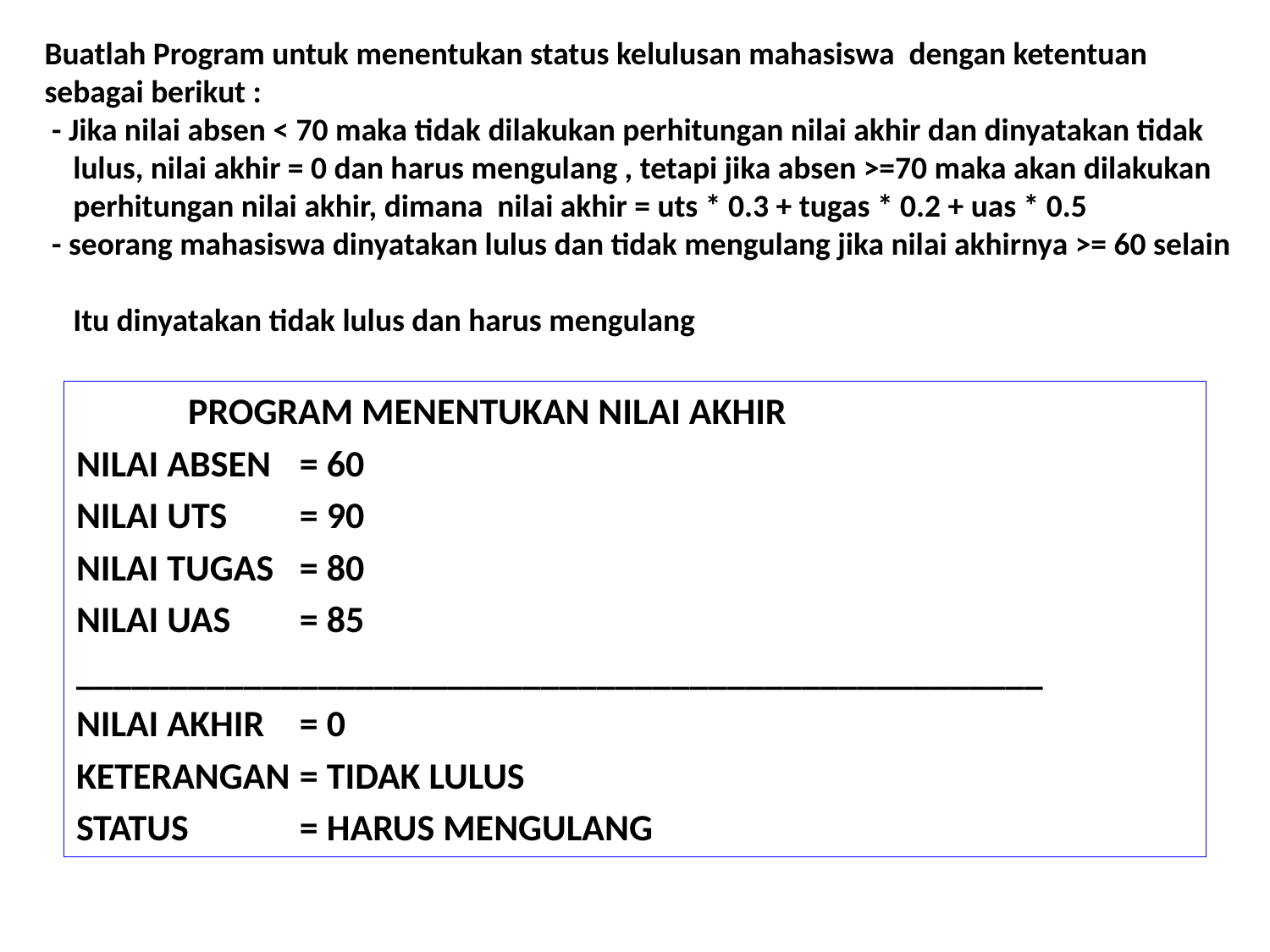

# Buatlah Program untuk menentukan status kelulusan mahasiswa  dengan ketentuan sebagai berikut : - Jika nilai absen < 70 maka tidak dilakukan perhitungan nilai akhir dan dinyatakan tidak lulus, nilai akhir = 0 dan harus mengulang , tetapi jika absen >=70 maka akan dilakukan perhitungan nilai akhir, dimana  nilai akhir = uts * 0.3 + tugas * 0.2 + uas * 0.5 - seorang mahasiswa dinyatakan lulus dan tidak mengulang jika nilai akhirnya >= 60 selain Itu dinyatakan tidak lulus dan harus mengulang
		PROGRAM MENENTUKAN NILAI AKHIR
NILAI ABSEN	= 60
NILAI UTS	= 90
NILAI TUGAS	= 80
NILAI UAS	= 85
____________________________________________________
NILAI AKHIR	= 0
KETERANGAN 	= TIDAK LULUS
STATUS 		= HARUS MENGULANG